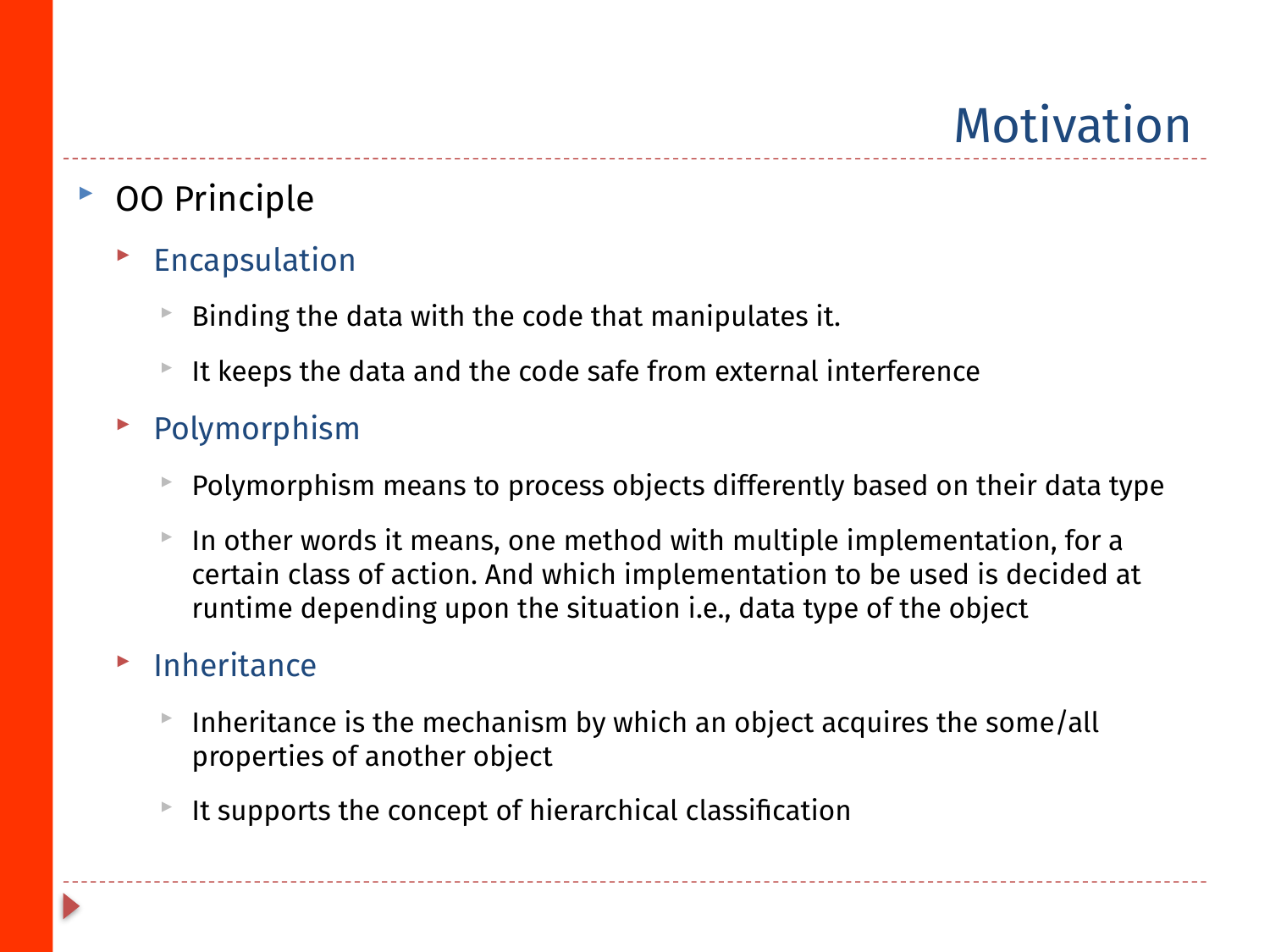

# Motivation
OO Principle
Encapsulation
Binding the data with the code that manipulates it.
It keeps the data and the code safe from external interference
Polymorphism
Polymorphism means to process objects differently based on their data type
In other words it means, one method with multiple implementation, for a certain class of action. And which implementation to be used is decided at runtime depending upon the situation i.e., data type of the object
Inheritance
Inheritance is the mechanism by which an object acquires the some/all properties of another object
It supports the concept of hierarchical classification